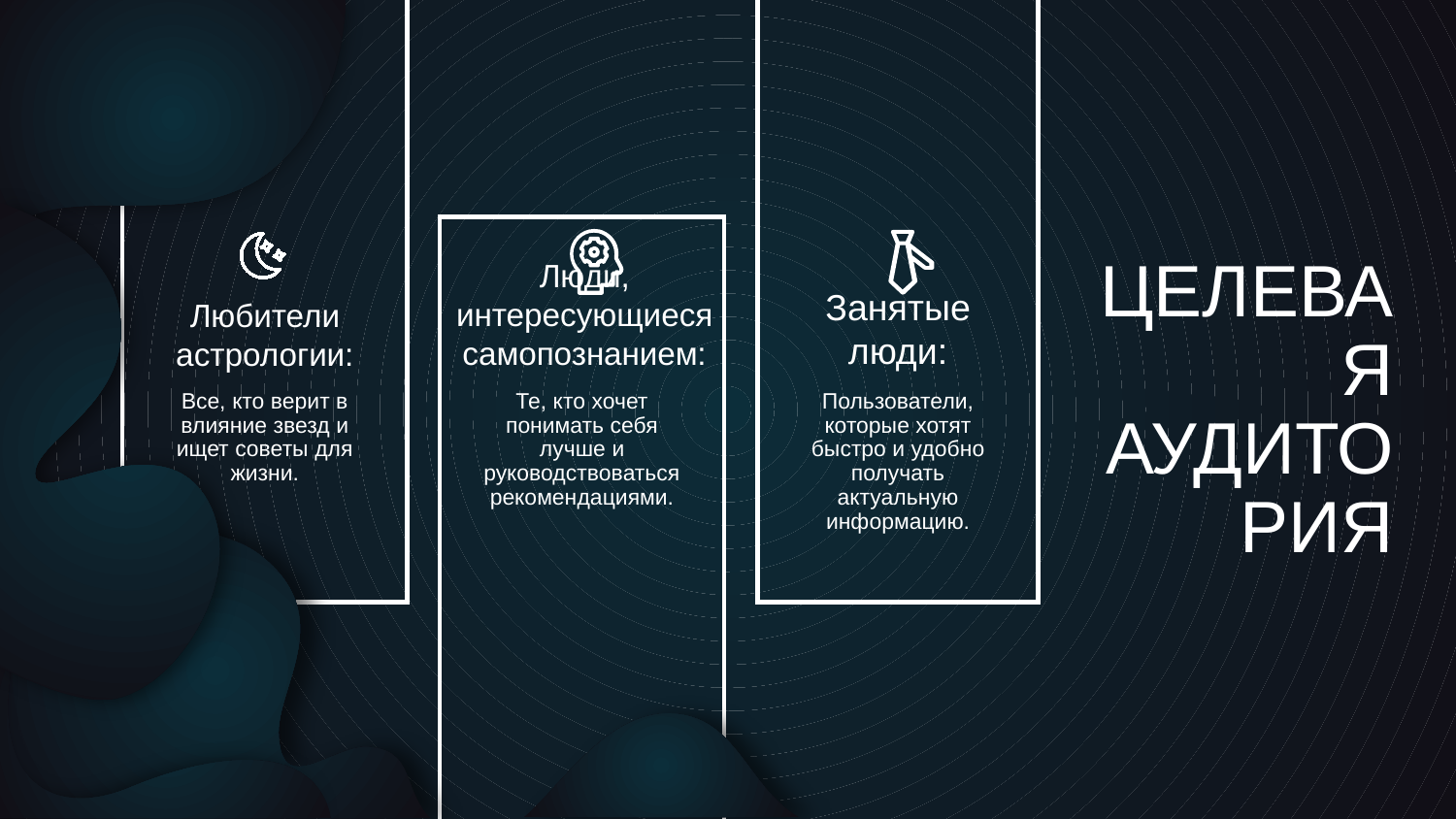

# ЦЕЛЕВАЯ АУДИТОРИЯ

Люди, интересующиеся самопознанием:
Занятые люди:
Любители астрологии:
Все, кто верит в влияние звезд и ищет советы для жизни.
Те, кто хочет понимать себя лучше и руководствоваться рекомендациями.
Пользователи, которые хотят быстро и удобно получать актуальную информацию.